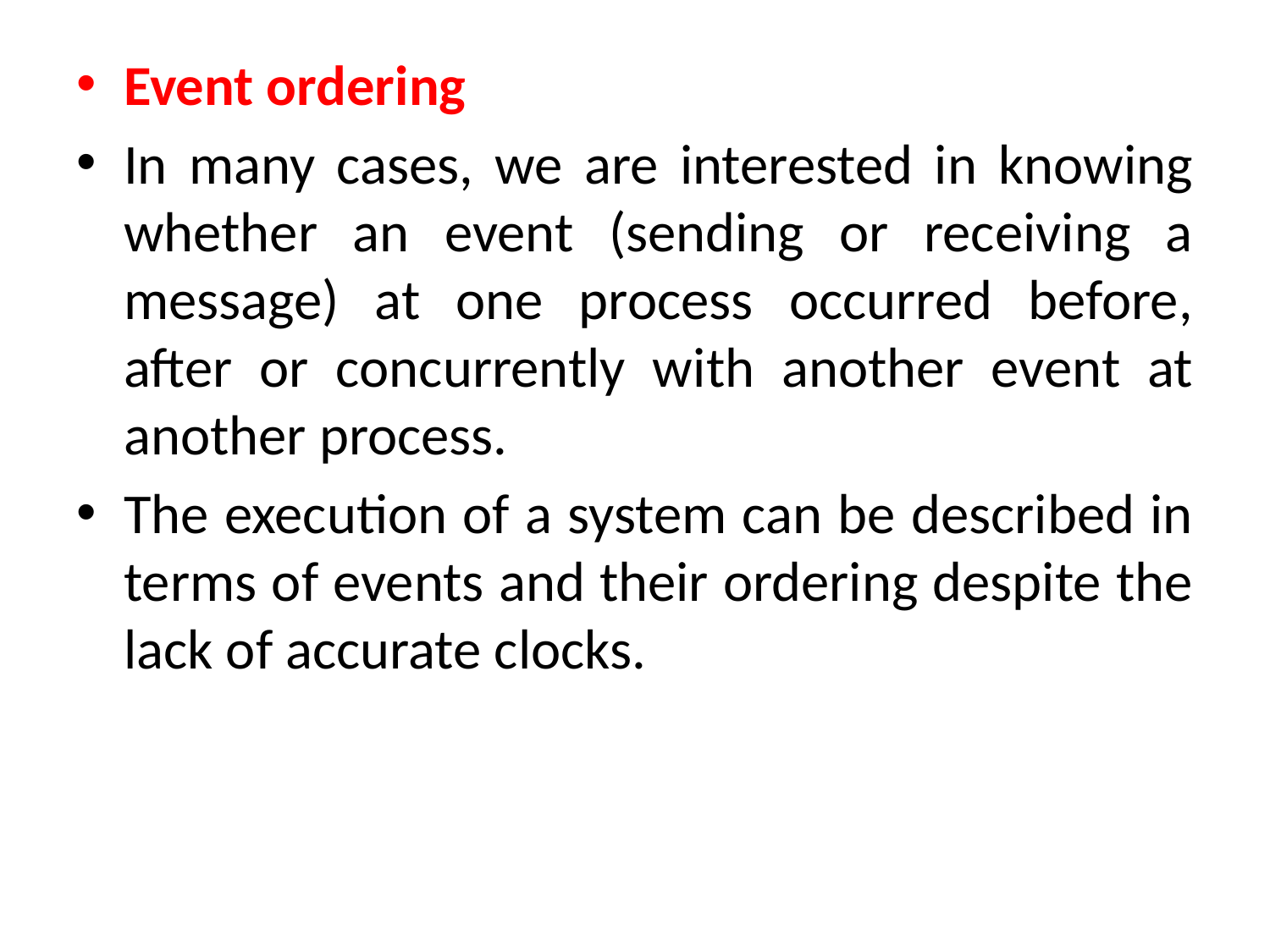

Event ordering
In many cases, we are interested in knowing whether an event (sending or receiving a message) at one process occurred before, after or concurrently with another event at another process.
The execution of a system can be described in terms of events and their ordering despite the lack of accurate clocks.